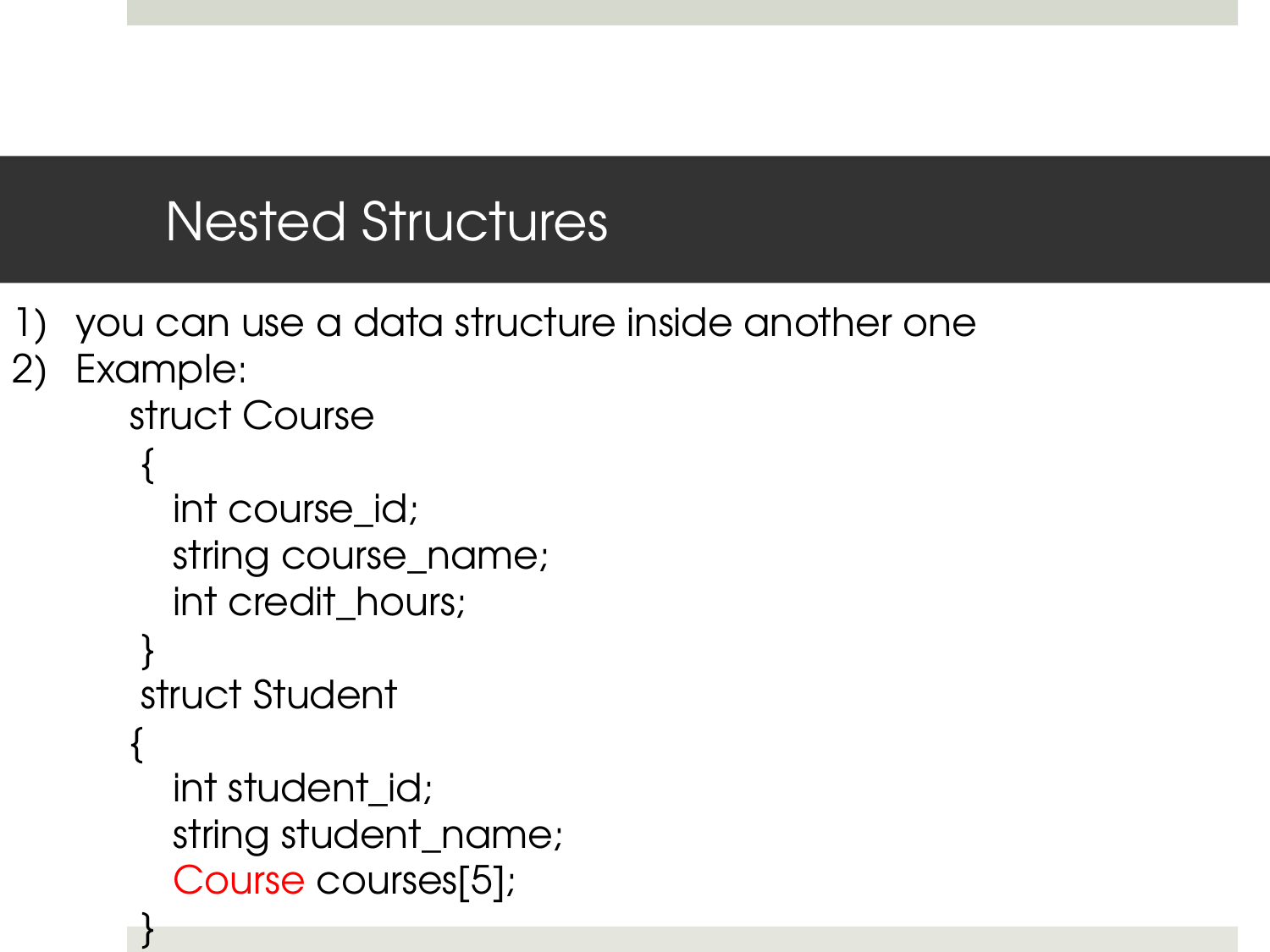

# Nested Structures
you can use a data structure inside another one
Example:
     struct Course
      {
         int course_id;
         string course_name;
         int credit_hours;
      }
      struct Student
     {
         int student_id;
         string student_name;
         Course courses[5];
      }